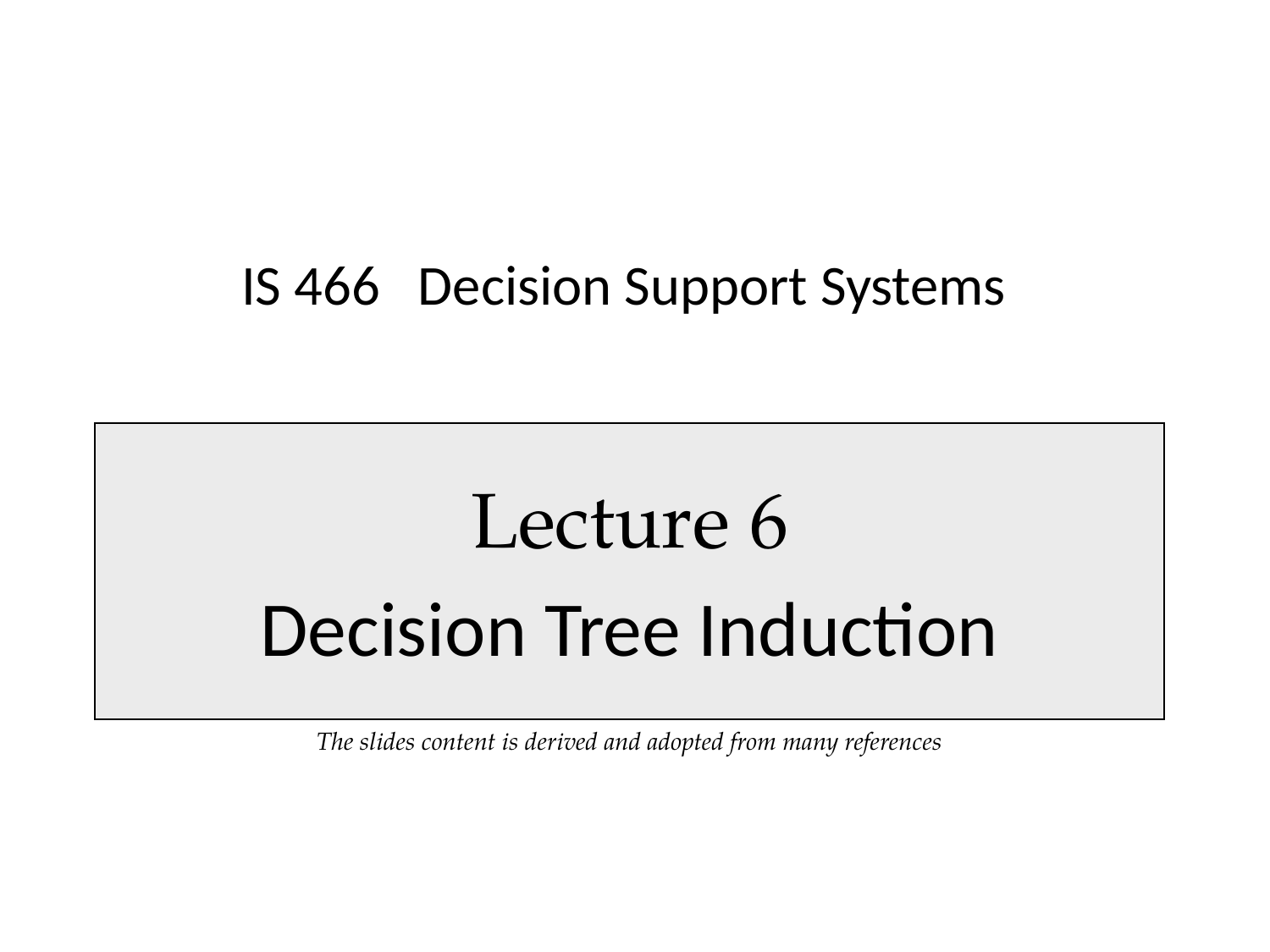

# IS 466    Decision Support Systems
Lecture 6
Decision Tree Induction
The slides content is derived and adopted from many references